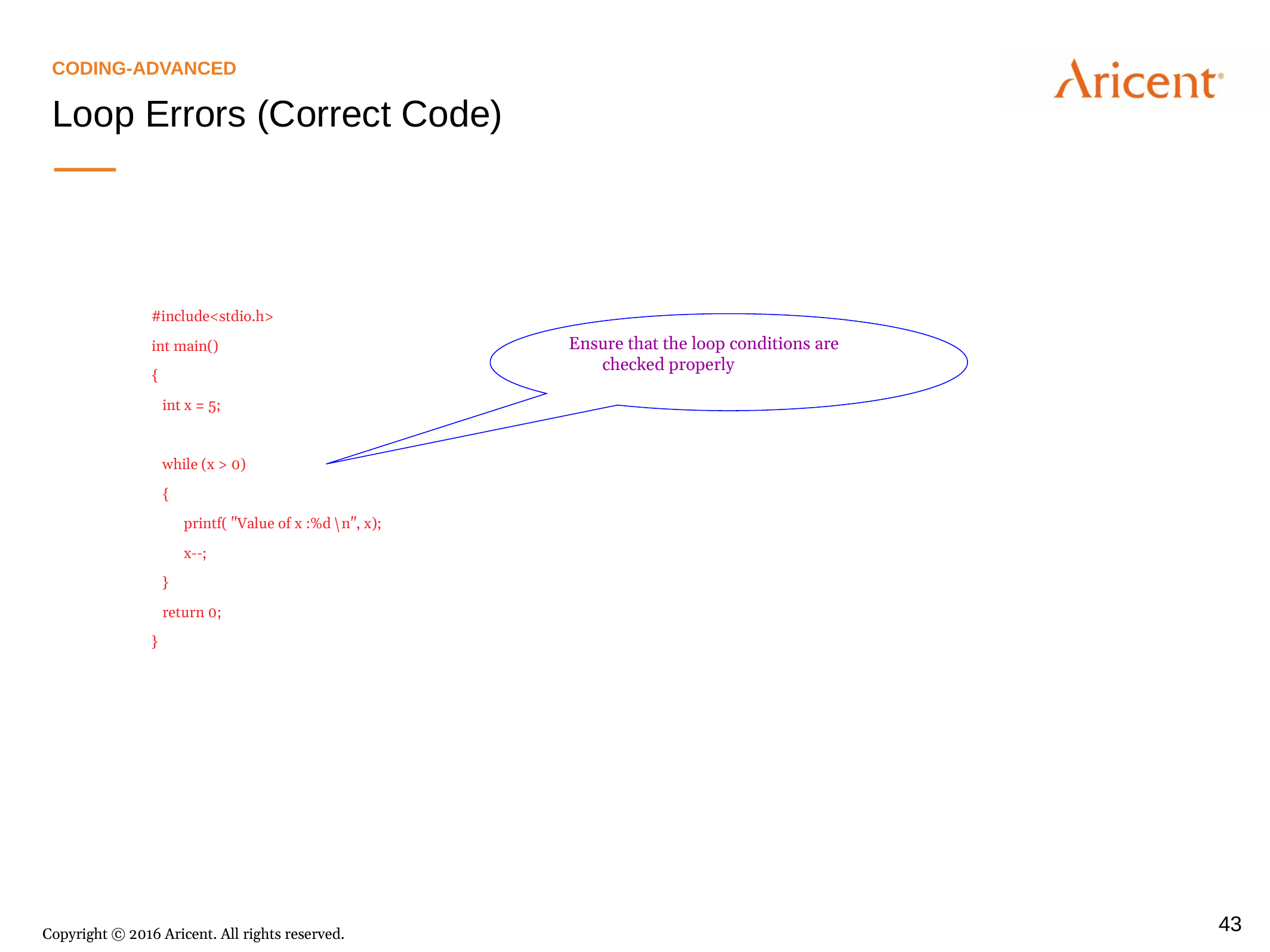

Coding-Advanced
Loop Errors (Correct Code)
#include<stdio.h>
int main()
{
   int x = 5;

   while (x > 0)
   {
         printf( "Value of x :%d \n", x);
         x--;
   }
   return 0;
}
Ensure that the loop conditions are checked properly